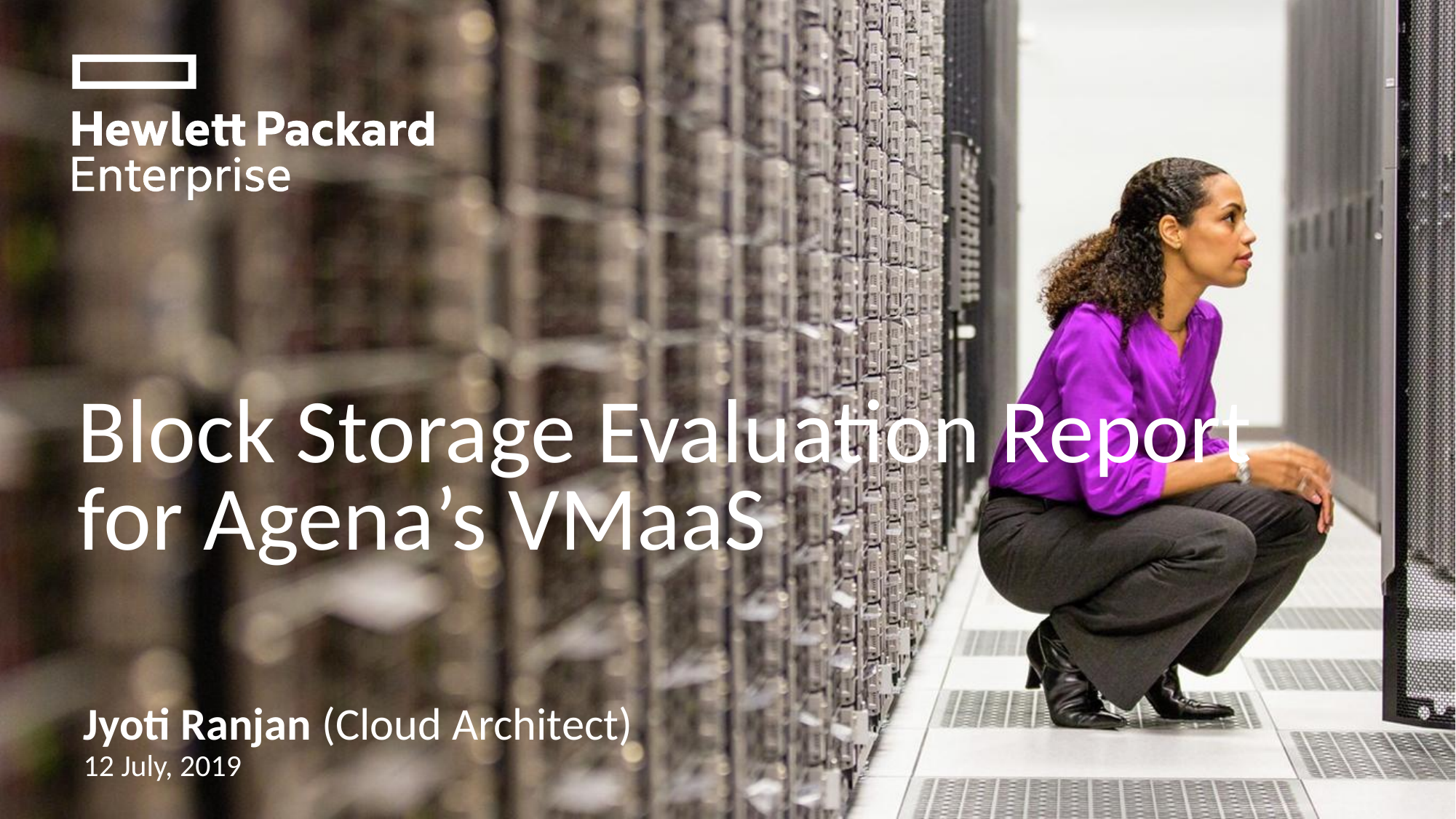

# Block Storage Evaluation Report for Agena’s VMaaS
Jyoti Ranjan (Cloud Architect)
12 July, 2019